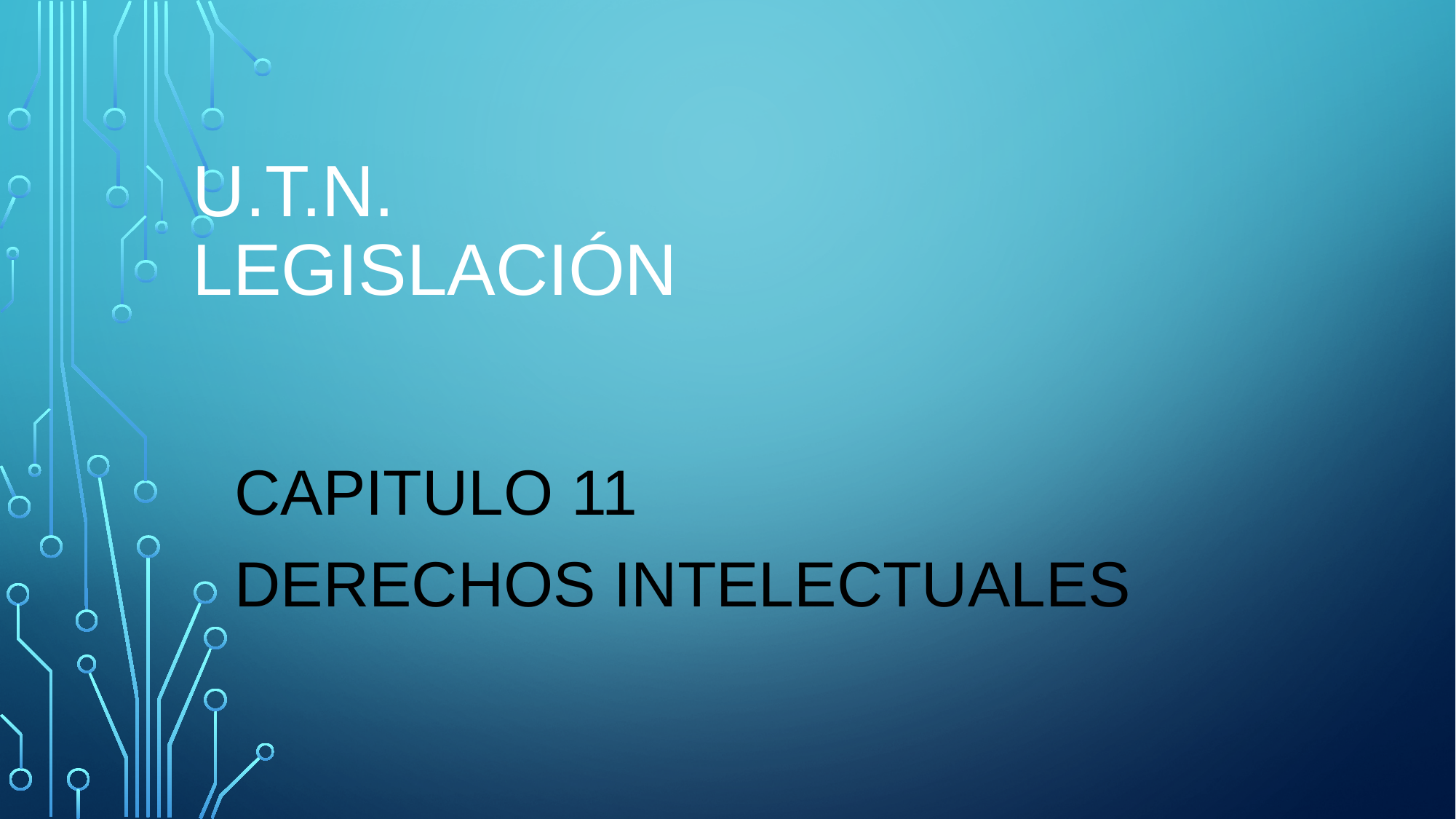

# U.T.N. LEGISLACIÓN
CAPITULO 11
DERECHOS INTELECTUALES